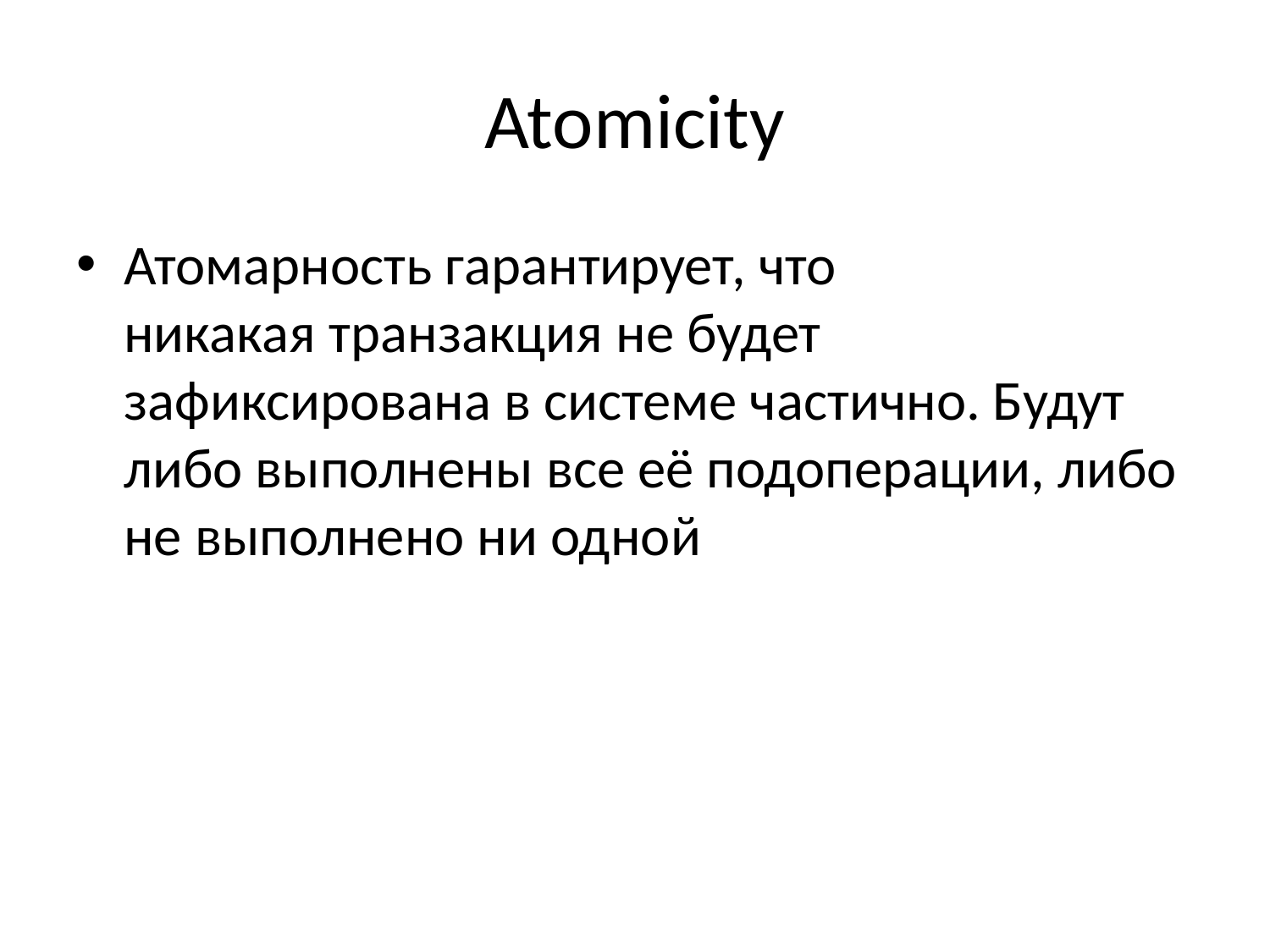

# Atomicity
Атомарность гарантирует, что никакая транзакция не будет зафиксирована в системе частично. Будут либо выполнены все её подоперации, либо не выполнено ни одной